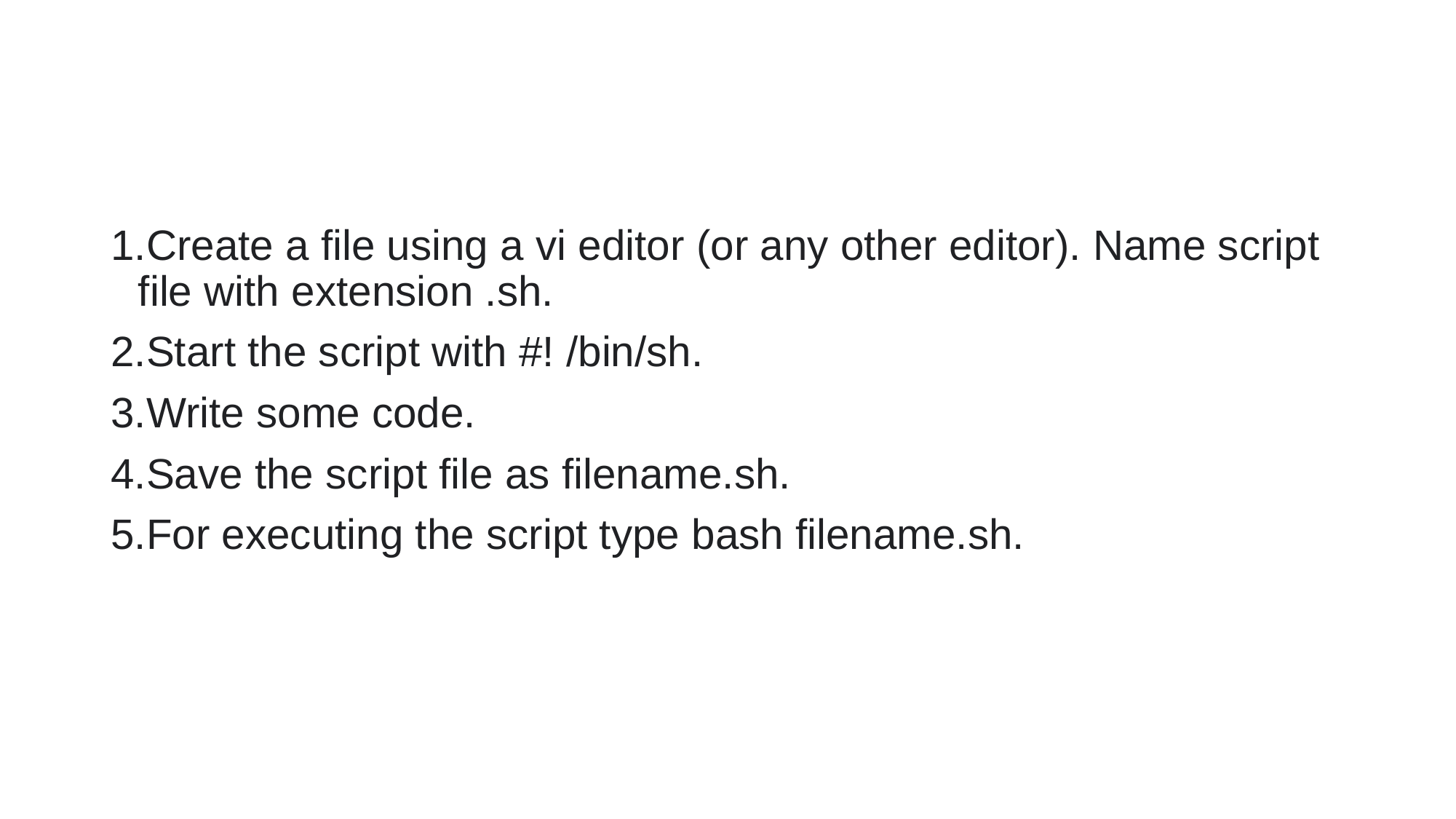

Create a file using a vi editor (or any other editor). Name script file with extension .sh.
Start the script with #! /bin/sh.
Write some code.
Save the script file as filename.sh.
For executing the script type bash filename.sh.